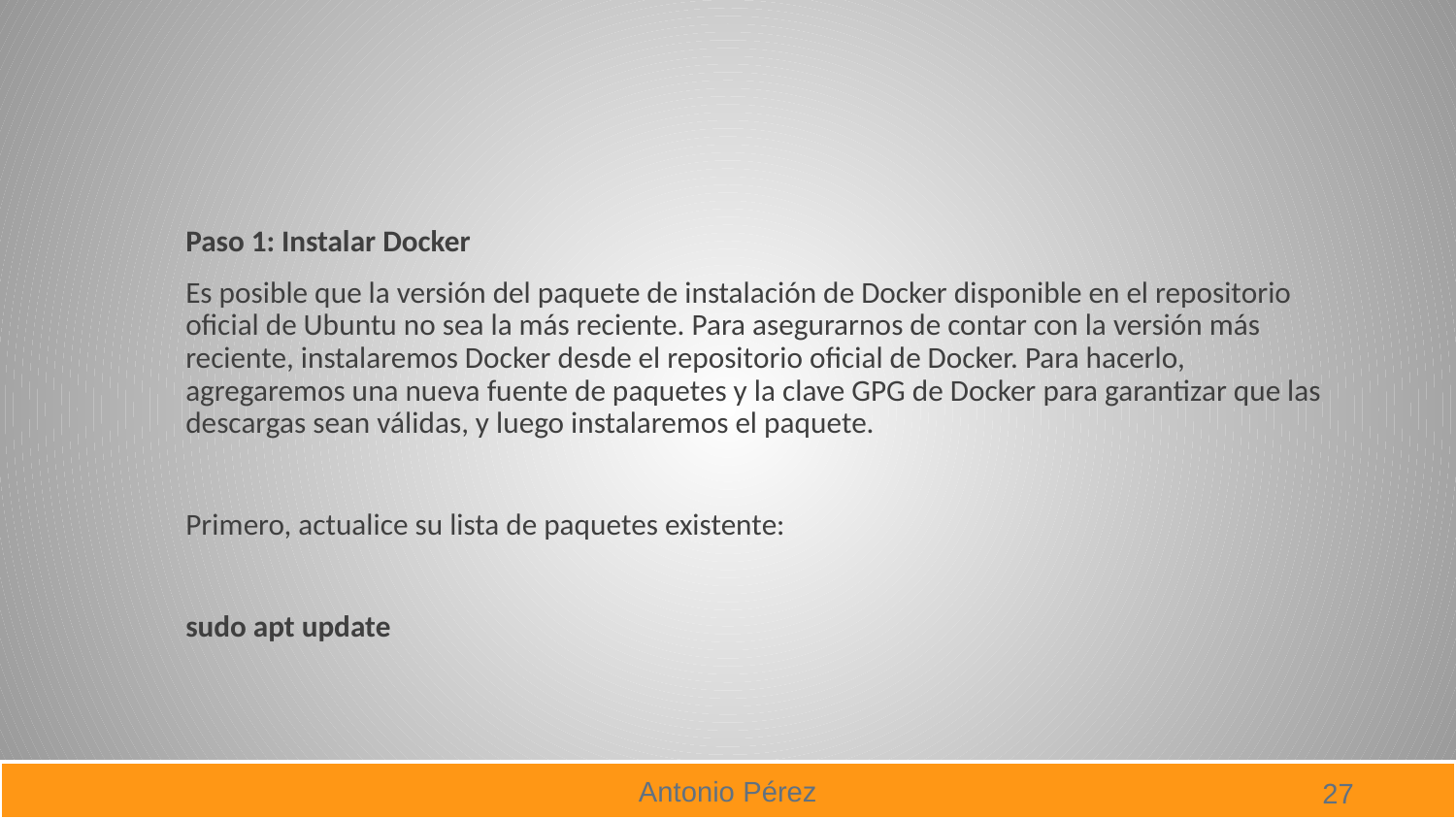

#
Paso 1: Instalar Docker
Es posible que la versión del paquete de instalación de Docker disponible en el repositorio oficial de Ubuntu no sea la más reciente. Para asegurarnos de contar con la versión más reciente, instalaremos Docker desde el repositorio oficial de Docker. Para hacerlo, agregaremos una nueva fuente de paquetes y la clave GPG de Docker para garantizar que las descargas sean válidas, y luego instalaremos el paquete.

Primero, actualice su lista de paquetes existente:

sudo apt update